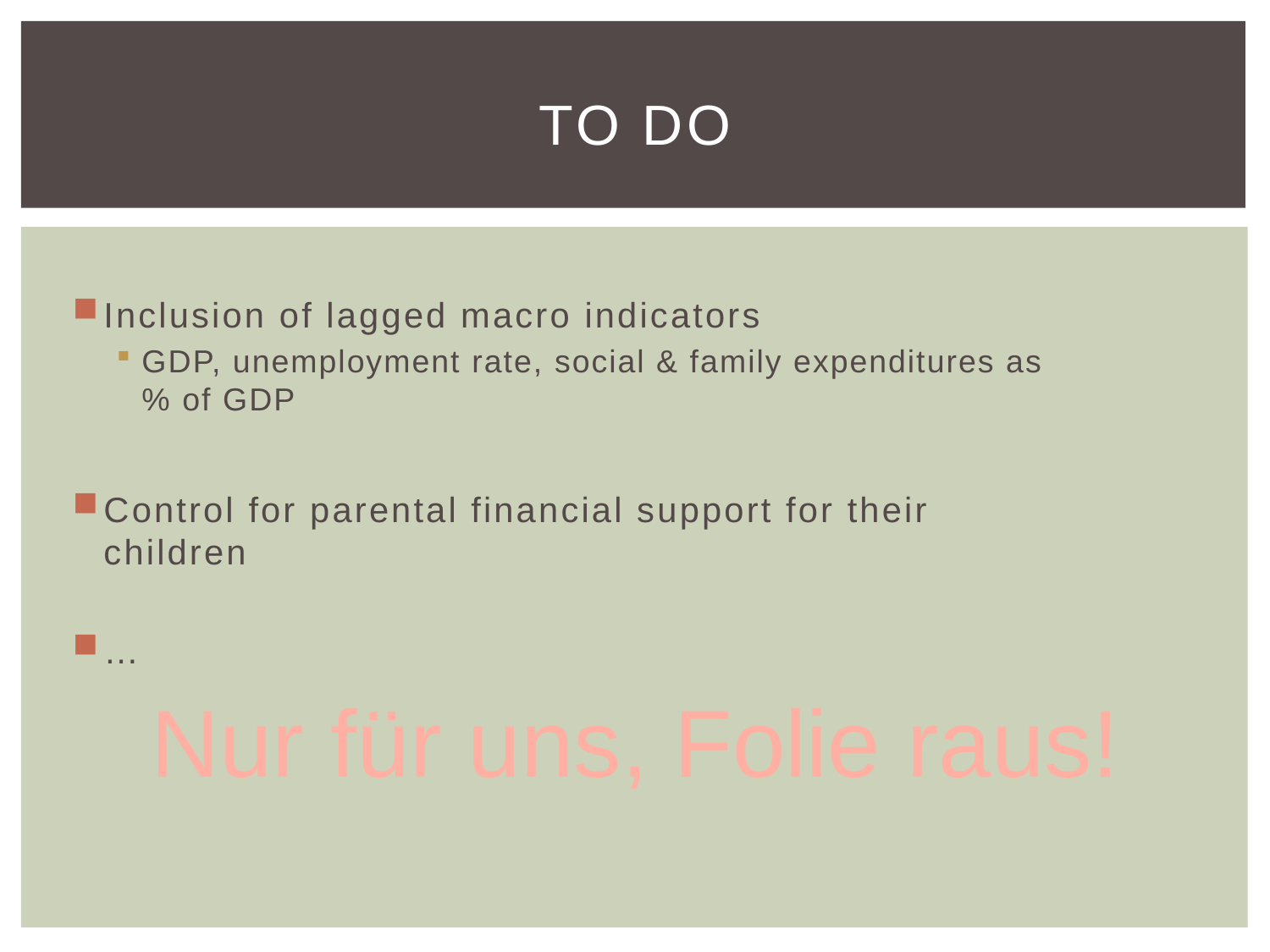

# To do
Inclusion of lagged macro indicators
GDP, unemployment rate, social & family expenditures as % of GDP

Control for parental financial support for their children

…
Nur für uns, Folie raus!